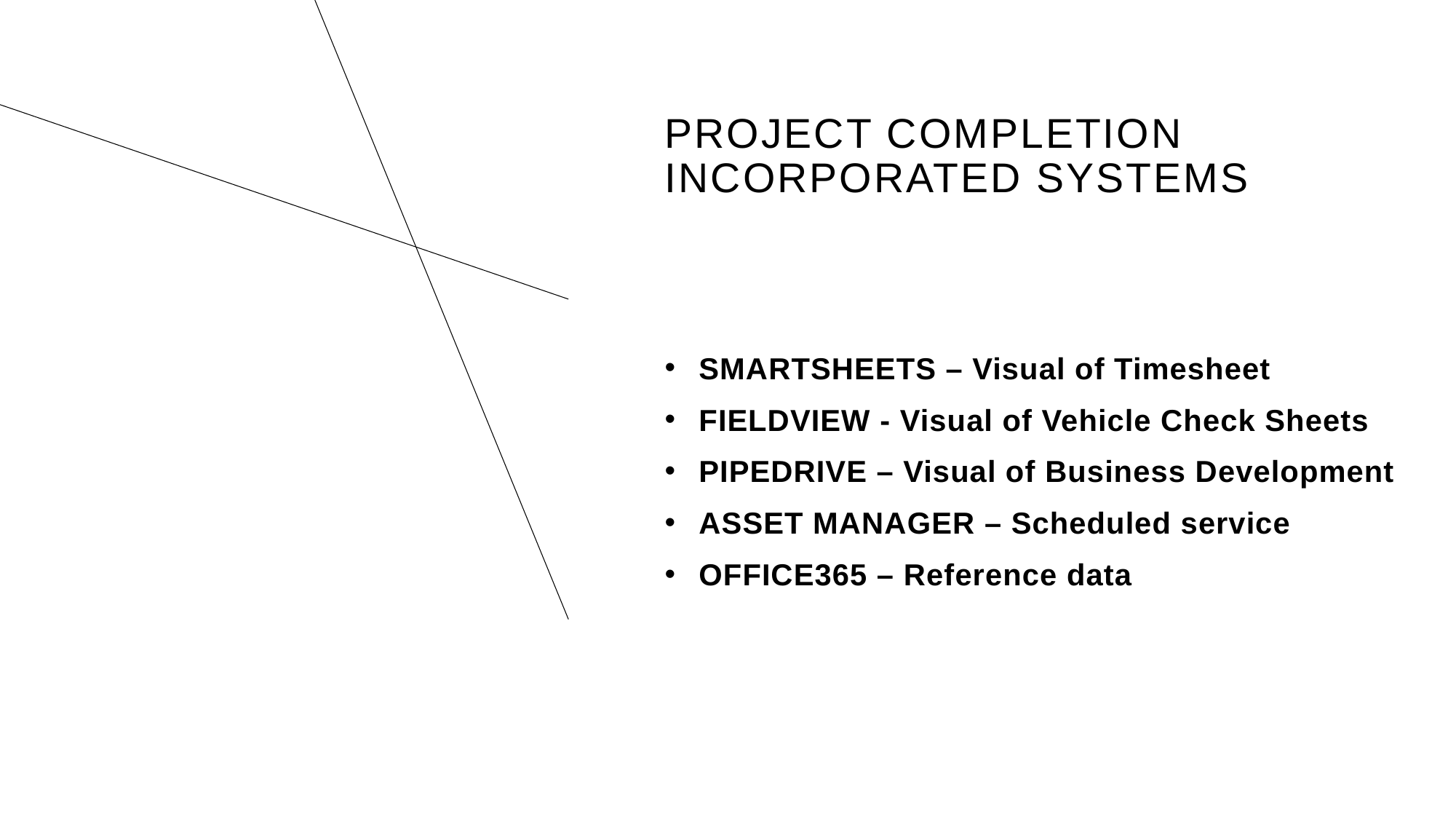

# Project Completion INCORPORATED SYSTEMS
SMARTSHEETS – Visual of Timesheet
FIELDVIEW - Visual of Vehicle Check Sheets
PIPEDRIVE – Visual of Business Development
ASSET MANAGER – Scheduled service
OFFICE365 – Reference data